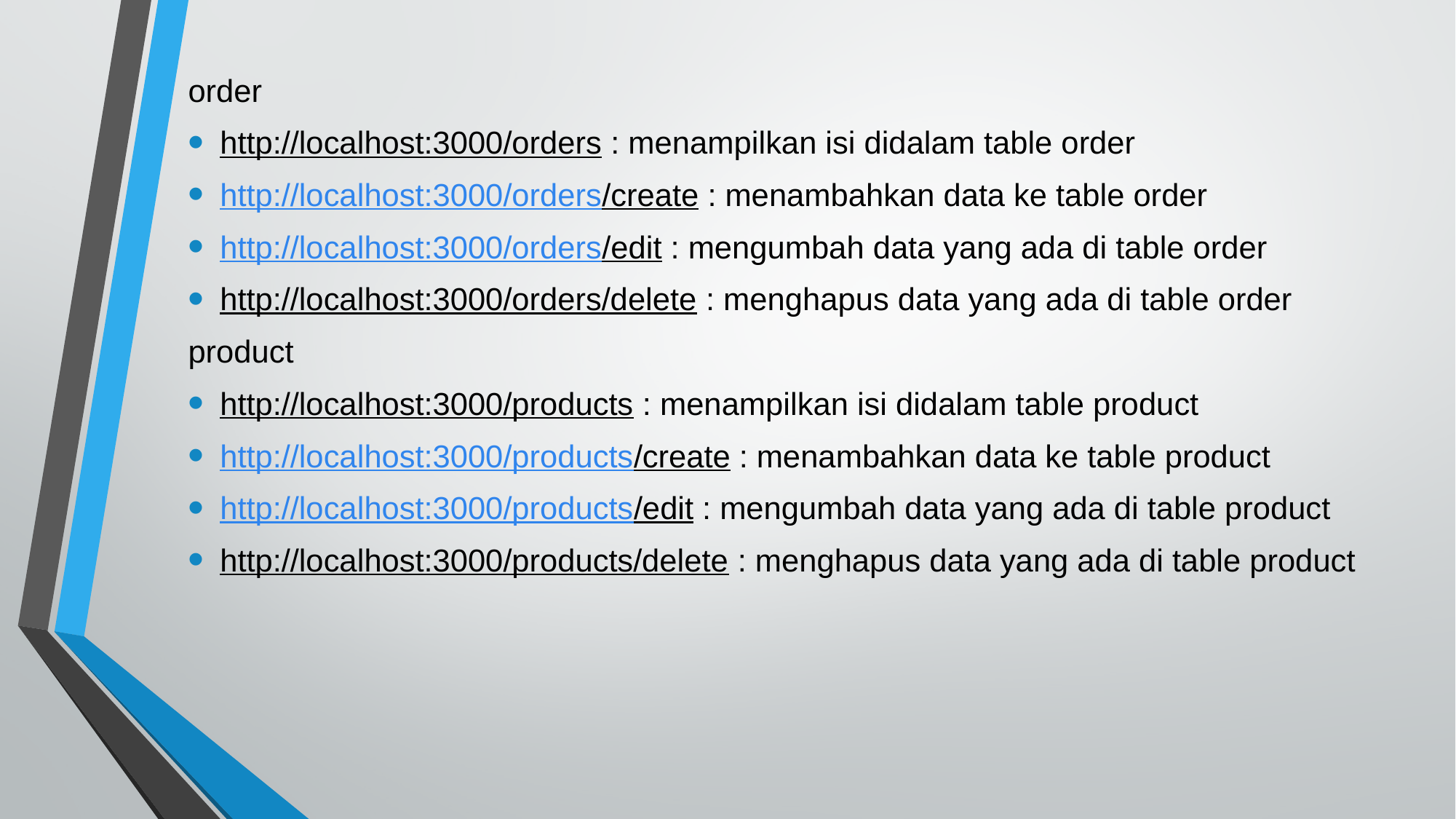

order
http://localhost:3000/orders : menampilkan isi didalam table order
http://localhost:3000/orders/create : menambahkan data ke table order
http://localhost:3000/orders/edit : mengumbah data yang ada di table order
http://localhost:3000/orders/delete : menghapus data yang ada di table order
product
http://localhost:3000/products : menampilkan isi didalam table product
http://localhost:3000/products/create : menambahkan data ke table product
http://localhost:3000/products/edit : mengumbah data yang ada di table product
http://localhost:3000/products/delete : menghapus data yang ada di table product